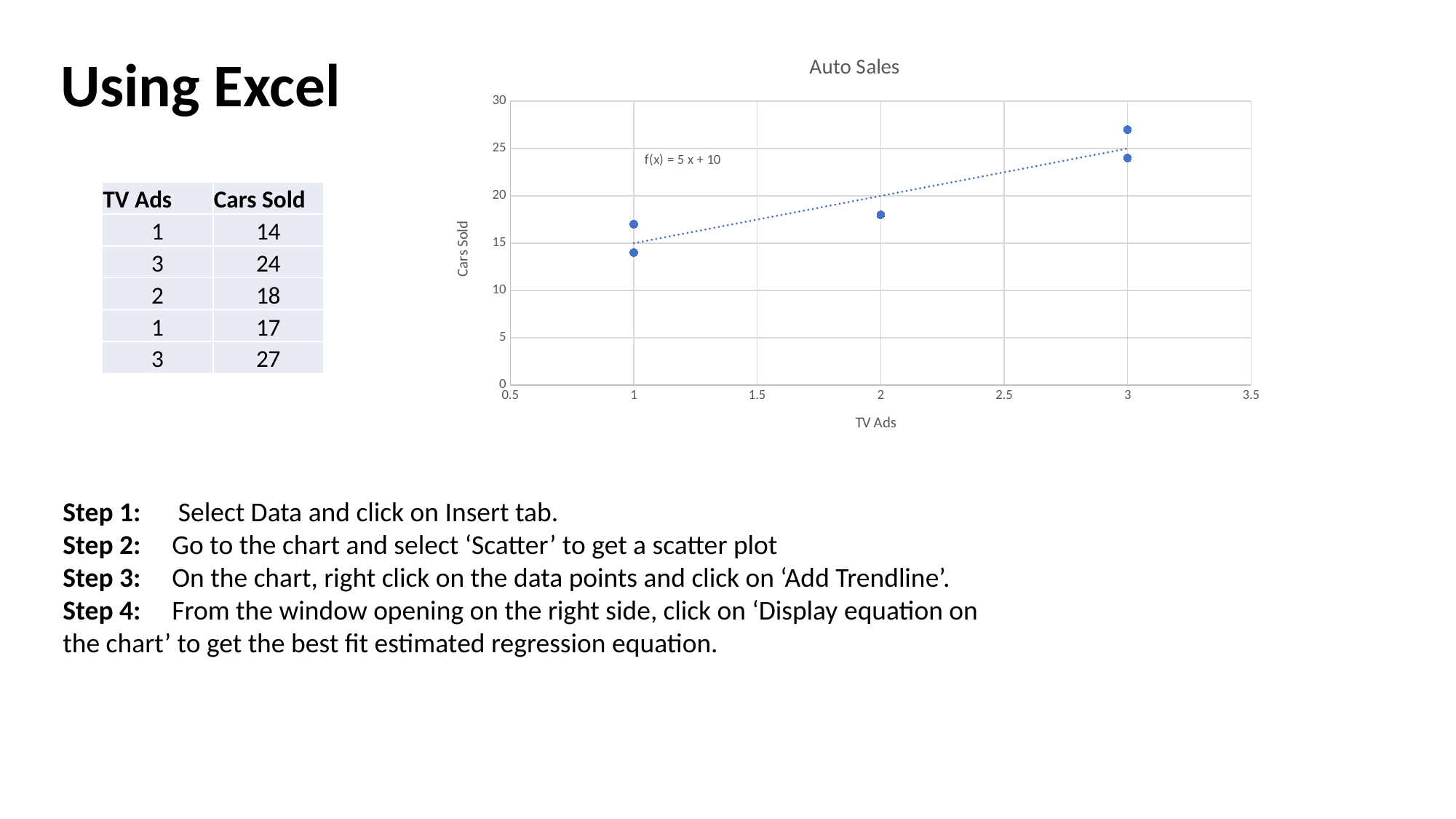

### Chart: Auto Sales

| Category | Cars Sold |
|---|---|
Using Excel
| TV Ads | Cars Sold |
| --- | --- |
| 1 | 14 |
| 3 | 24 |
| 2 | 18 |
| 1 | 17 |
| 3 | 27 |
Step 1:	 Select Data and click on Insert tab.
Step 2: 	Go to the chart and select ‘Scatter’ to get a scatter plot
Step 3: 	On the chart, right click on the data points and click on ‘Add Trendline’.
Step 4: 	From the window opening on the right side, click on ‘Display equation on the chart’ to get the best fit estimated regression equation.